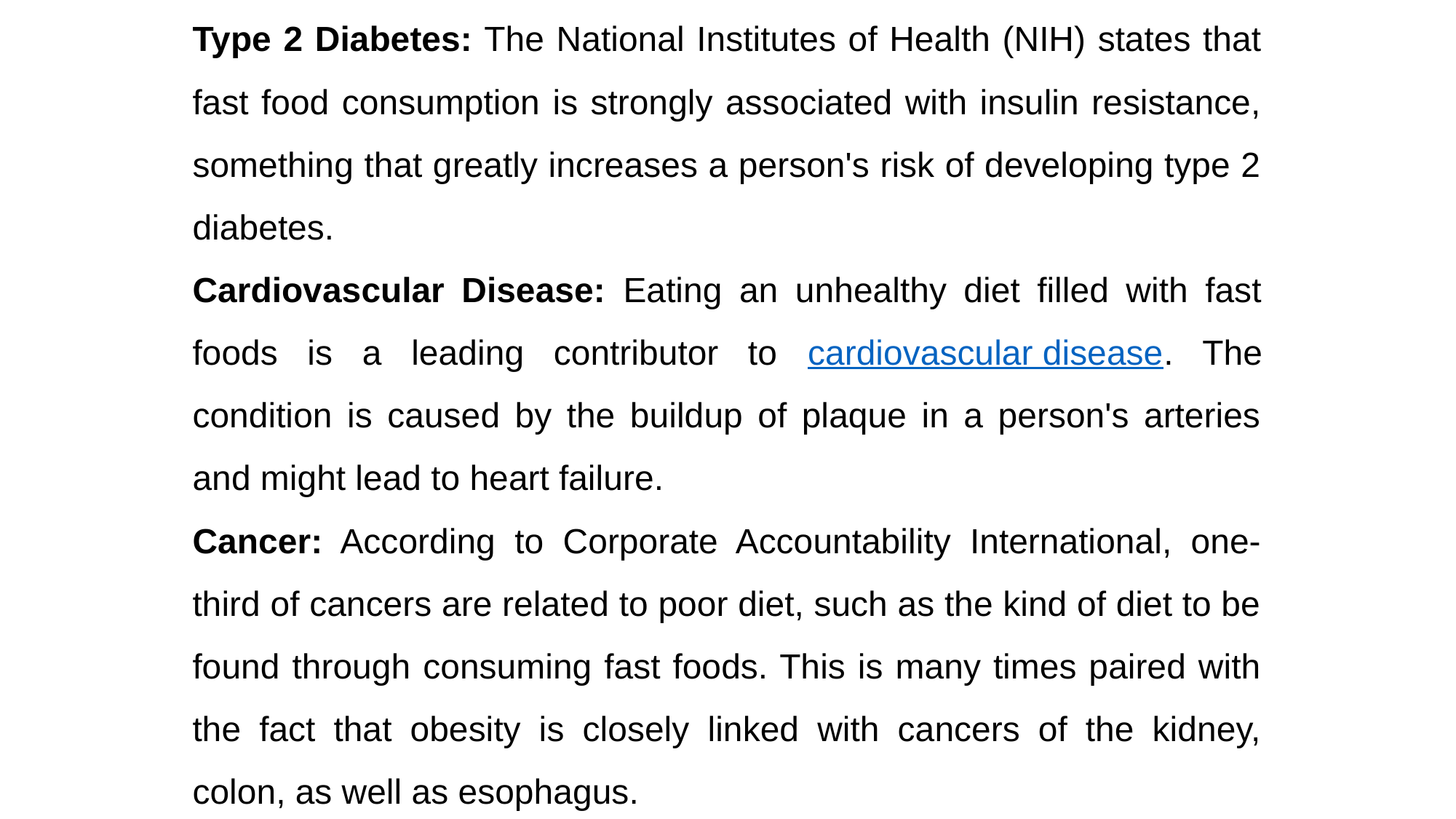

Type 2 Diabetes: The National Institutes of Health (NIH) states that fast food consumption is strongly associated with insulin resistance, something that greatly increases a person's risk of developing type 2 diabetes.
Cardiovascular Disease: Eating an unhealthy diet filled with fast foods is a leading contributor to cardiovascular disease. The condition is caused by the buildup of plaque in a person's arteries and might lead to heart failure.
Cancer: According to Corporate Accountability International, one-third of cancers are related to poor diet, such as the kind of diet to be found through consuming fast foods. This is many times paired with the fact that obesity is closely linked with cancers of the kidney, colon, as well as esophagus.